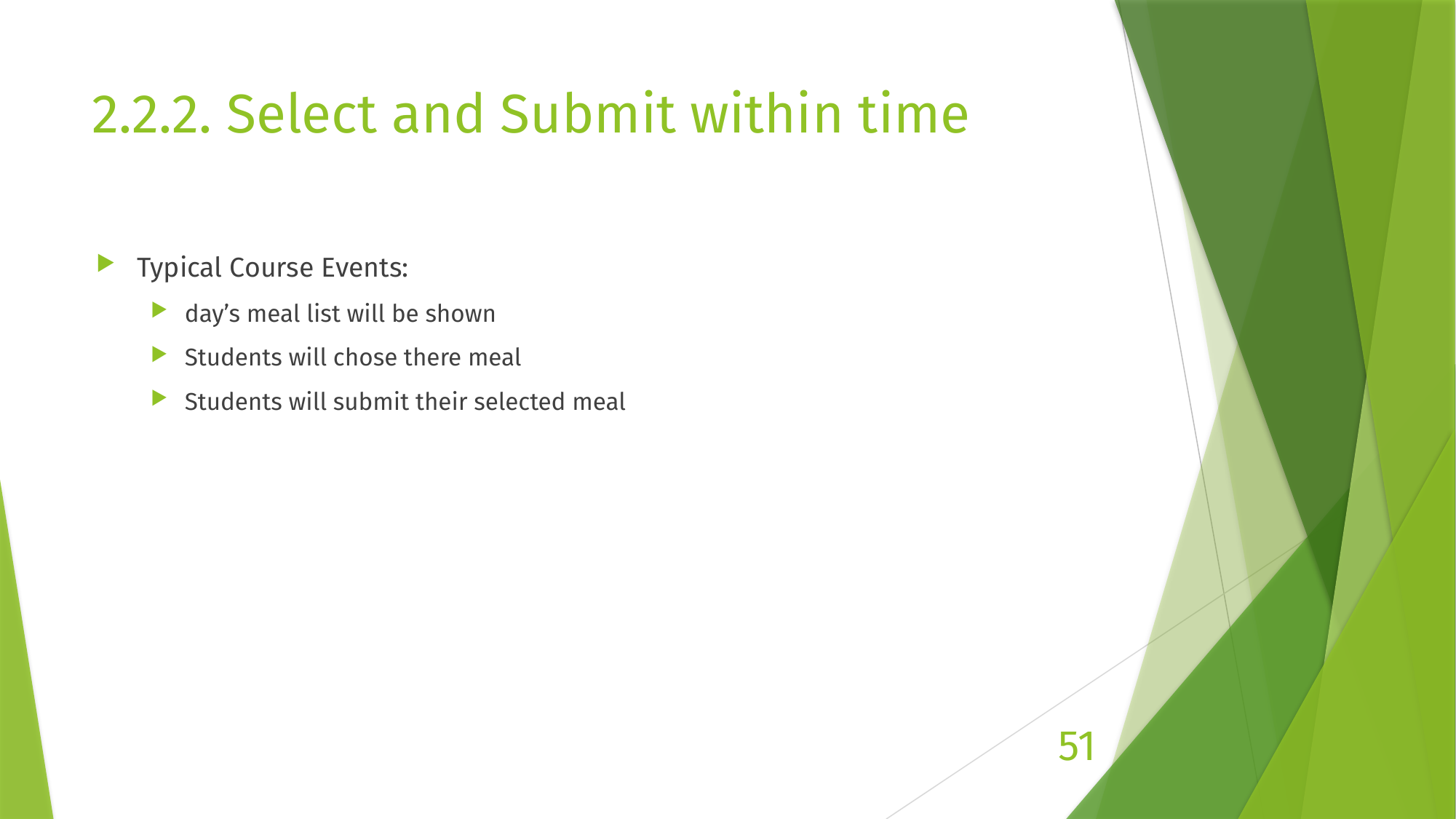

# 2.2.2. Select and Submit within time
Typical Course Events:
day’s meal list will be shown
Students will chose there meal
Students will submit their selected meal

51